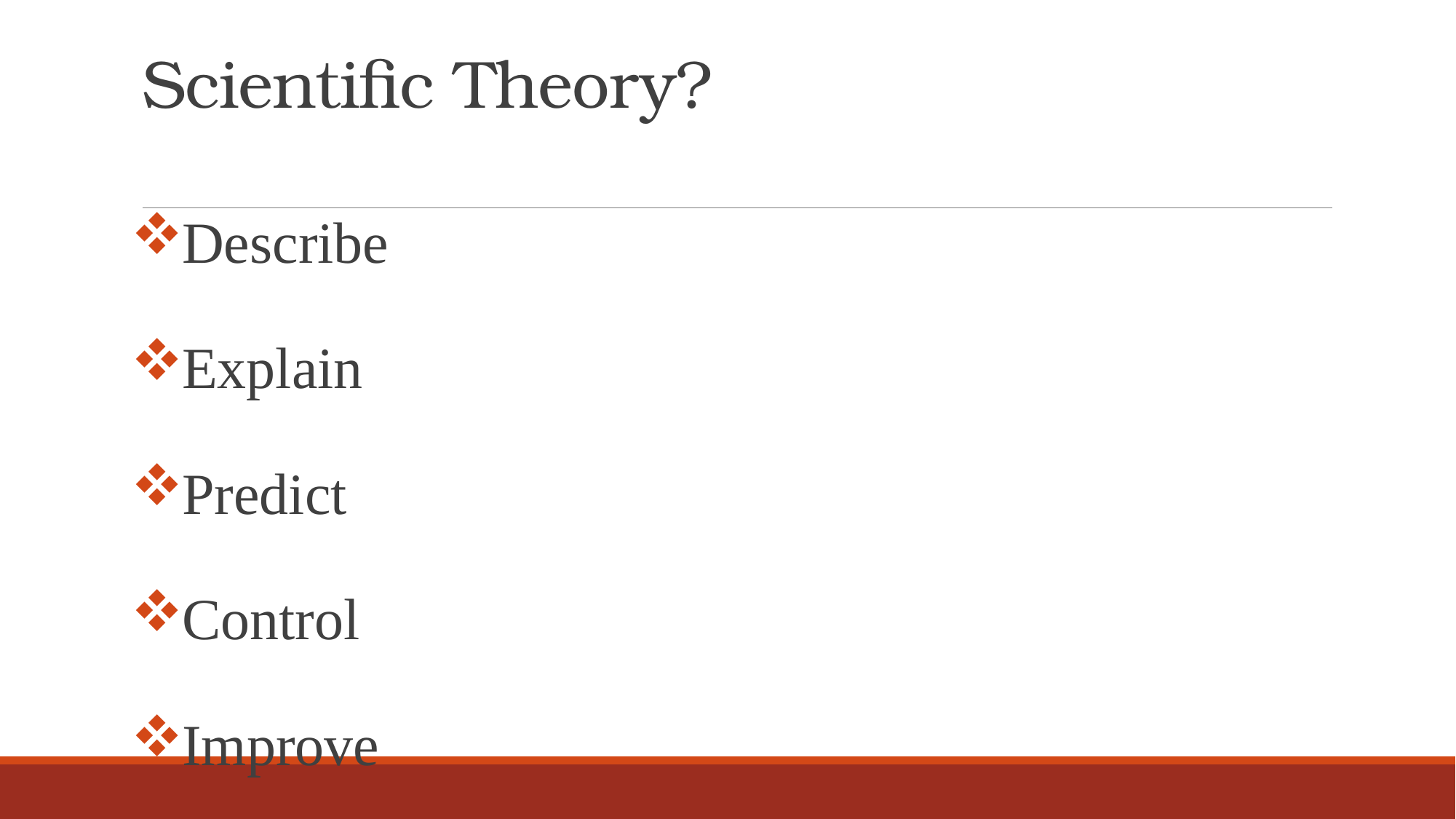

# Scientific Theory?
Describe

Explain

Predict

Control

Improve